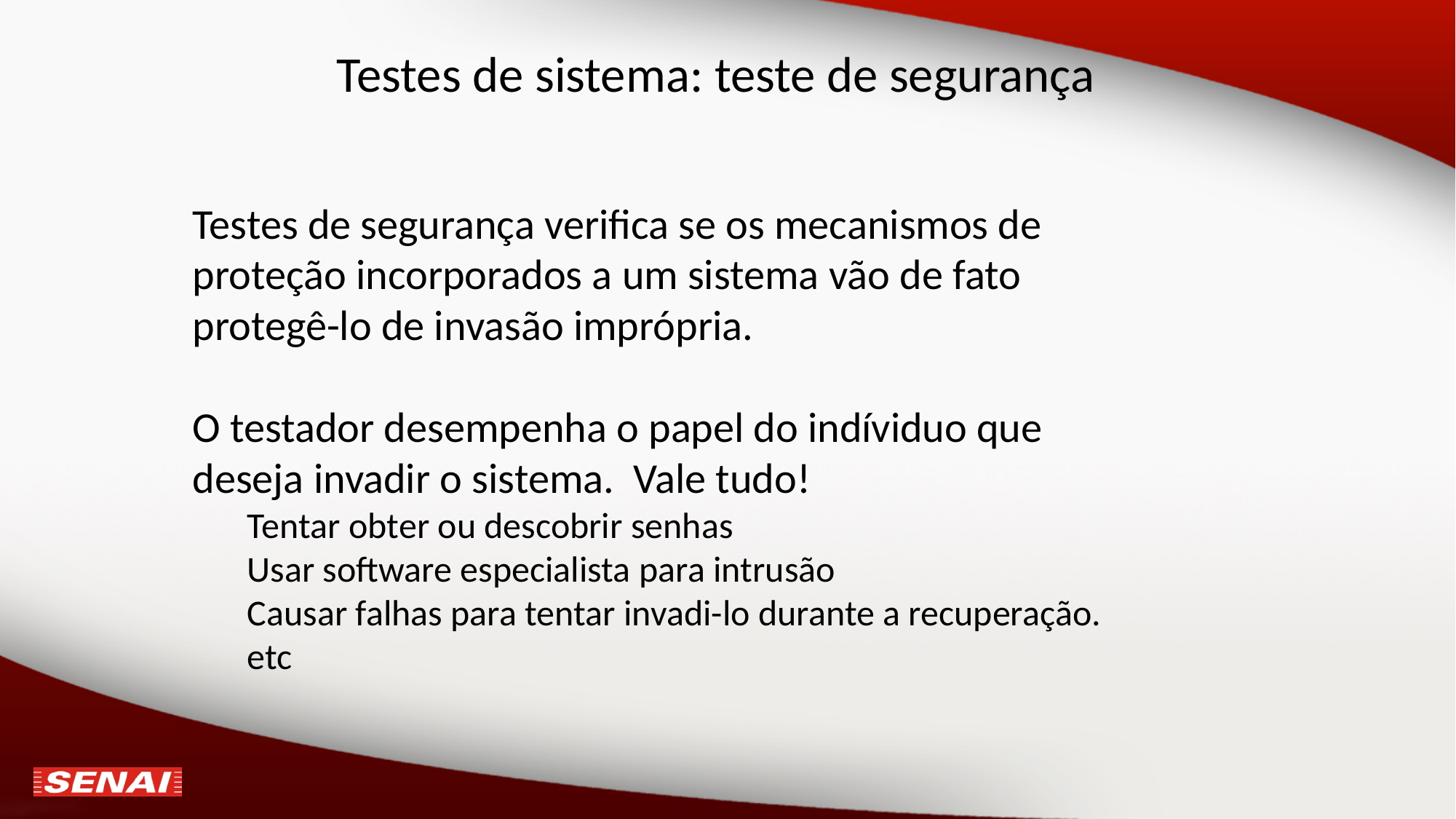

# Testes de sistema: teste de segurança
Testes de segurança verifica se os mecanismos de proteção incorporados a um sistema vão de fato protegê-lo de invasão imprópria.

O testador desempenha o papel do indíviduo que deseja invadir o sistema.  Vale tudo!
Tentar obter ou descobrir senhas
Usar software especialista para intrusão
Causar falhas para tentar invadi-lo durante a recuperação.
etc